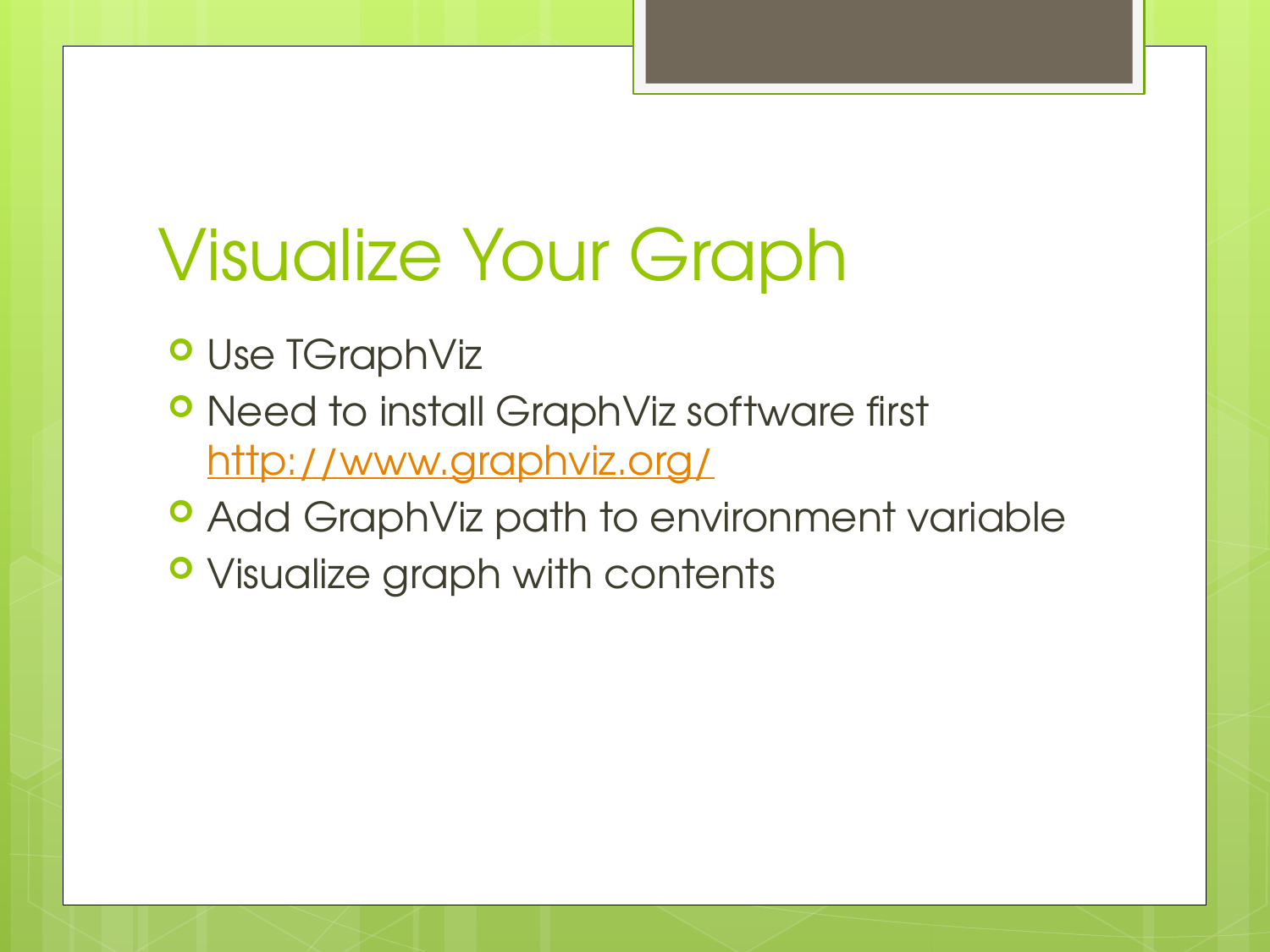

# Visualize Your Graph
Use TGraphViz
Need to install GraphViz software first http://www.graphviz.org/
Add GraphViz path to environment variable
Visualize graph with contents